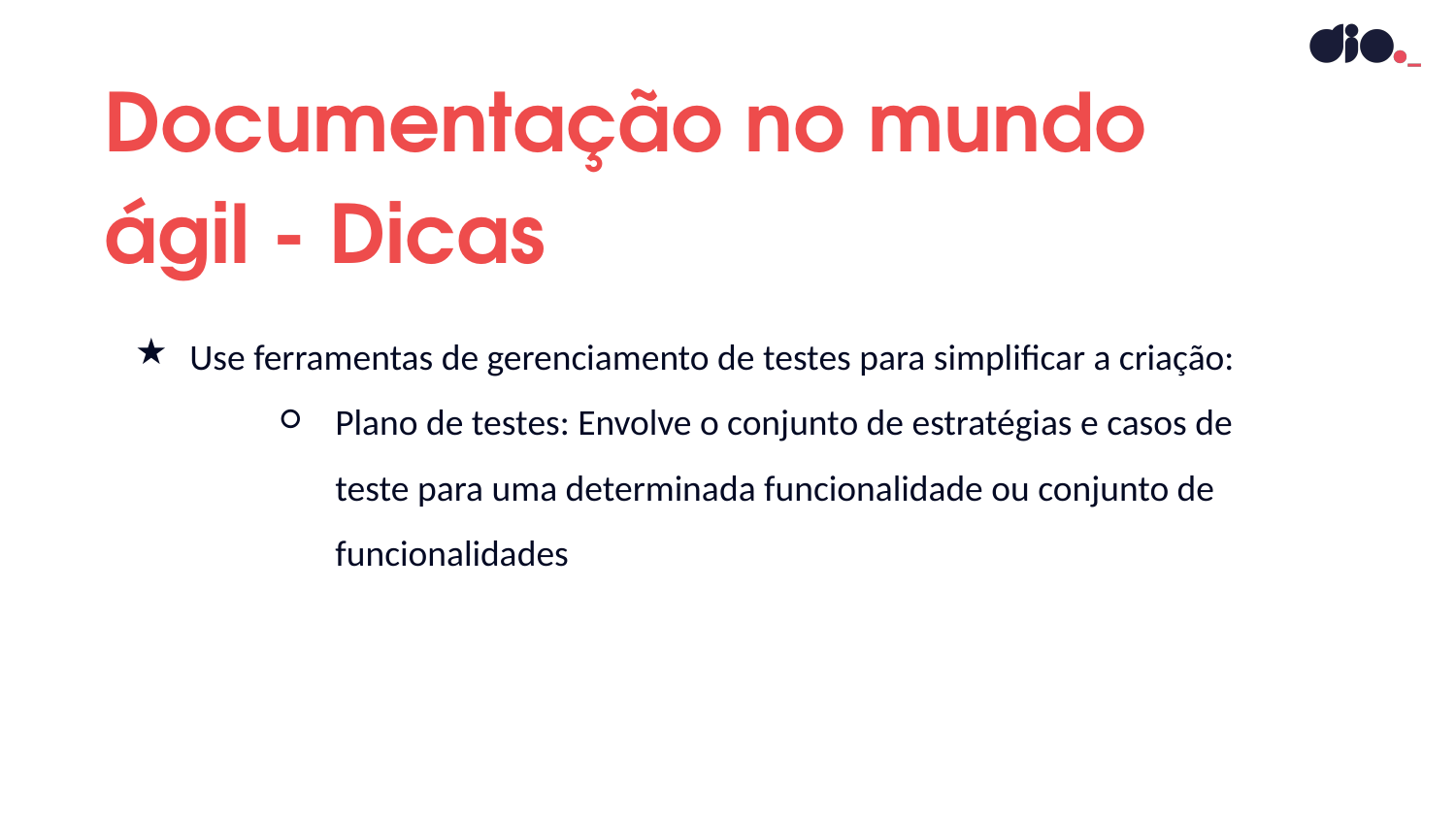

Documentação no mundo ágil - Dicas
Use ferramentas de gerenciamento de testes para simplificar a criação:
Plano de testes: Envolve o conjunto de estratégias e casos de teste para uma determinada funcionalidade ou conjunto de funcionalidades